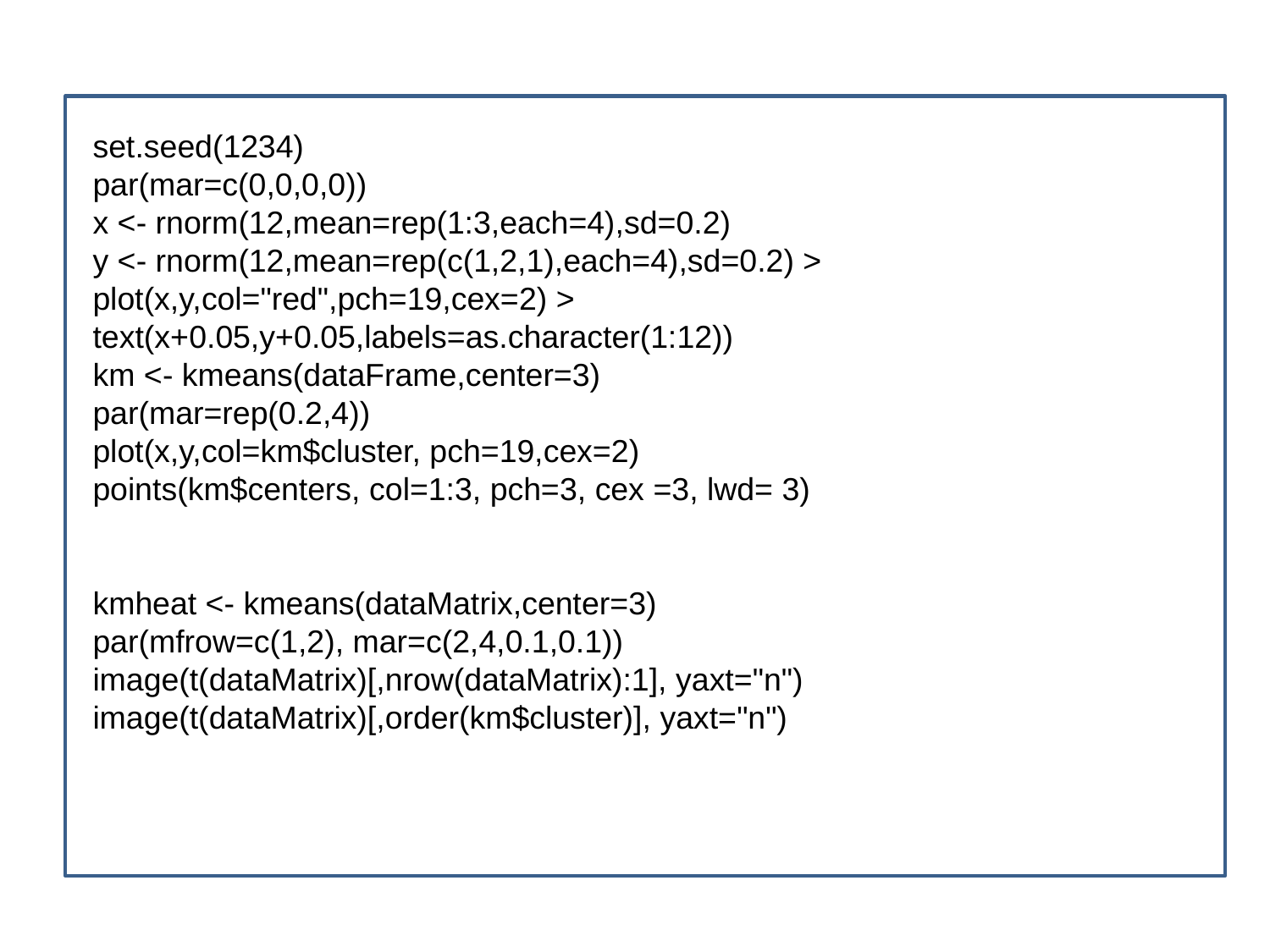

set.seed(1234)
par(mar=c(0,0,0,0))
x <- rnorm(12,mean=rep(1:3,each=4),sd=0.2)
y <- rnorm(12,mean=rep(c(1,2,1),each=4),sd=0.2) > plot(x,y,col="red",pch=19,cex=2) > text(x+0.05,y+0.05,labels=as.character(1:12))
km <- kmeans(dataFrame,center=3)
par(mar=rep(0.2,4))
plot(x,y,col=km$cluster, pch=19,cex=2)
points(km$centers, col=1:3, pch=3, cex =3, lwd= 3)

kmheat <- kmeans(dataMatrix,center=3)
par(mfrow=c(1,2), mar=c(2,4,0.1,0.1))
image(t(dataMatrix)[,nrow(dataMatrix):1], yaxt="n")
image(t(dataMatrix)[,order(km$cluster)], yaxt="n")